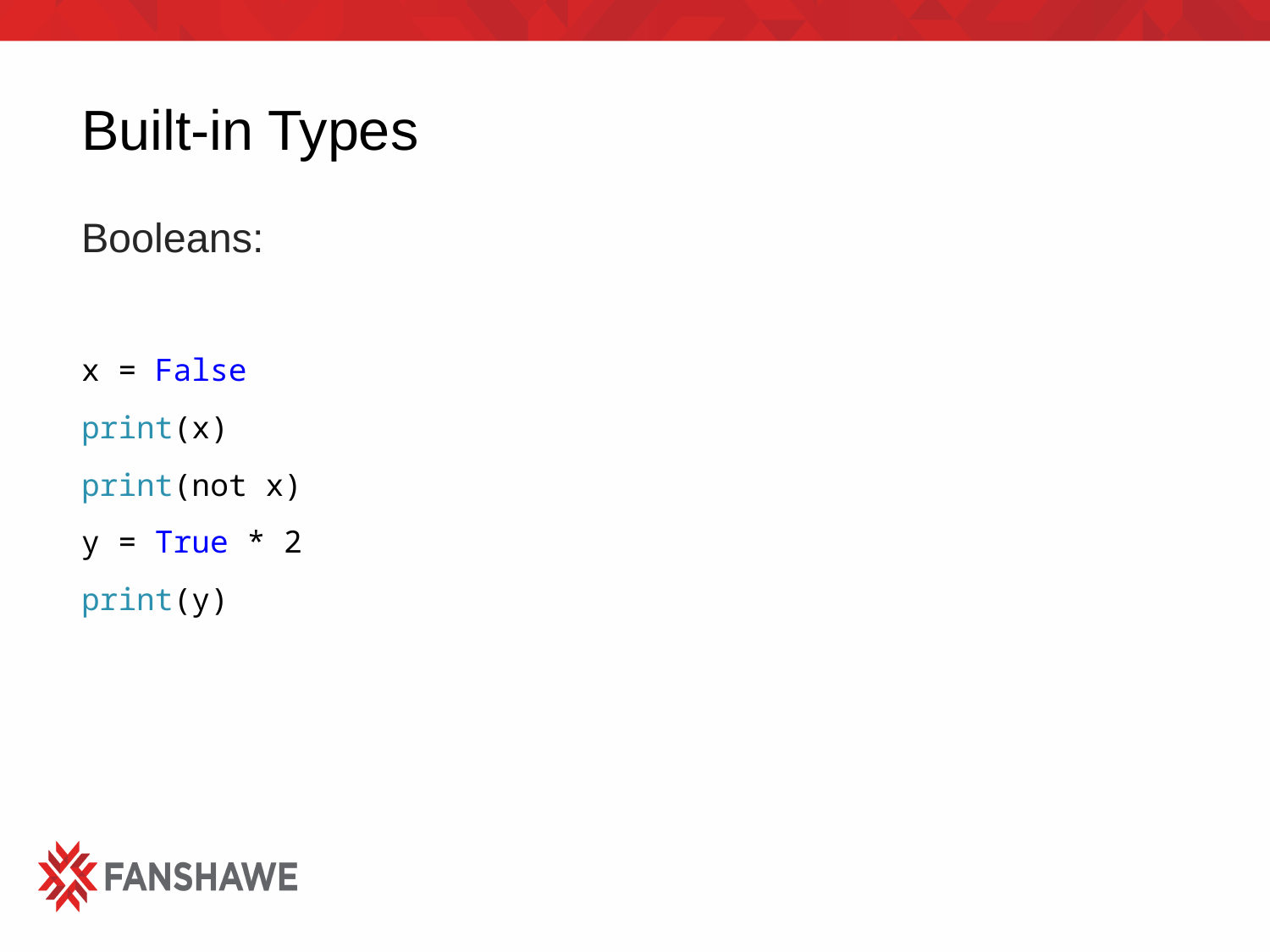

# Built-in Types
Booleans:

x = False
print(x)
print(not x)
y = True * 2
print(y)